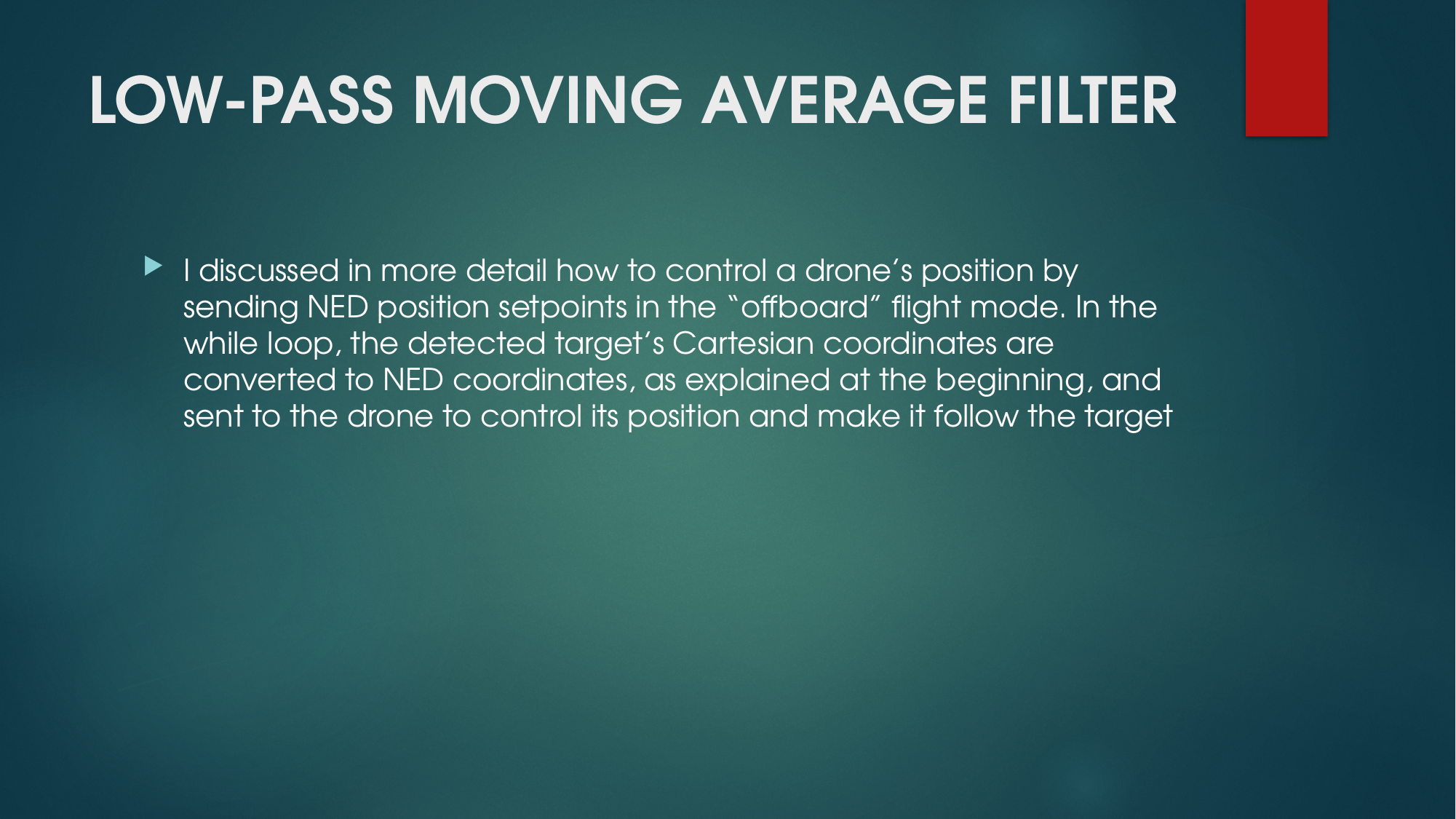

# LOW-PASS MOVING AVERAGE FILTER
I discussed in more detail how to control a drone’s position by sending NED position setpoints in the “offboard” flight mode. In the while loop, the detected target’s Cartesian coordinates are converted to NED coordinates, as explained at the beginning, and sent to the drone to control its position and make it follow the target